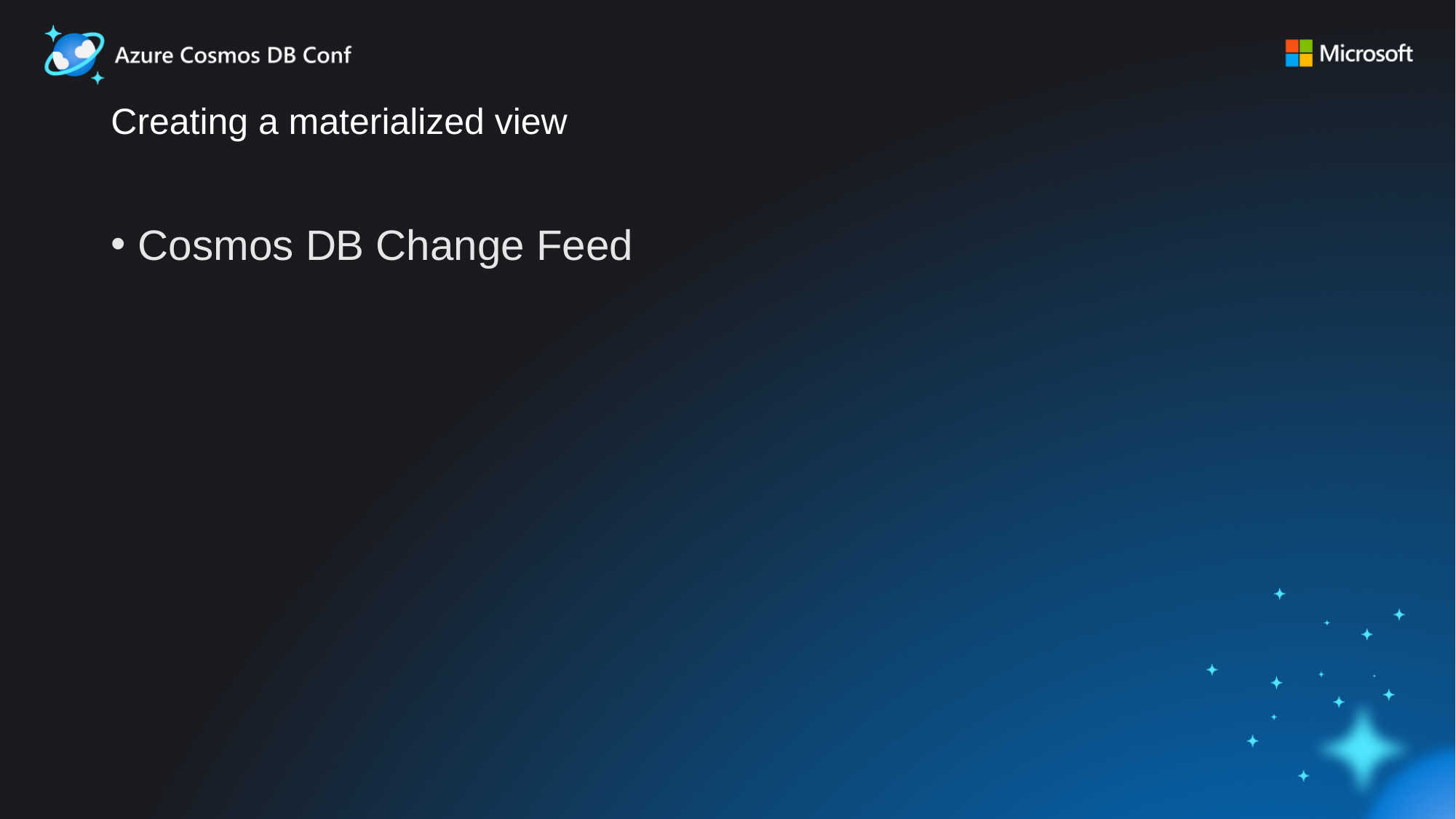

# Creating a materialized view
Cosmos DB Change Feed